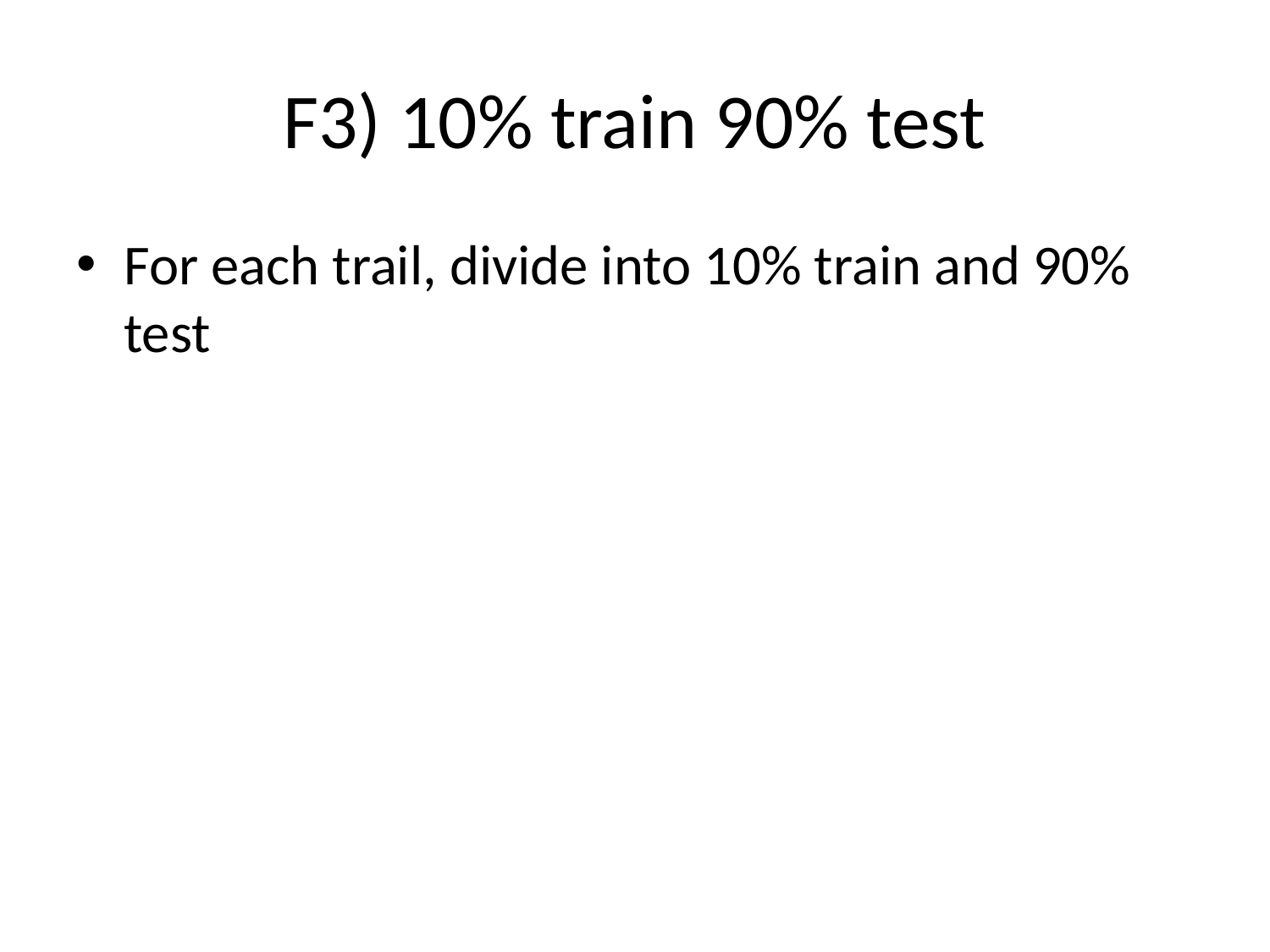

# F3) 10% train 90% test
For each trail, divide into 10% train and 90% test